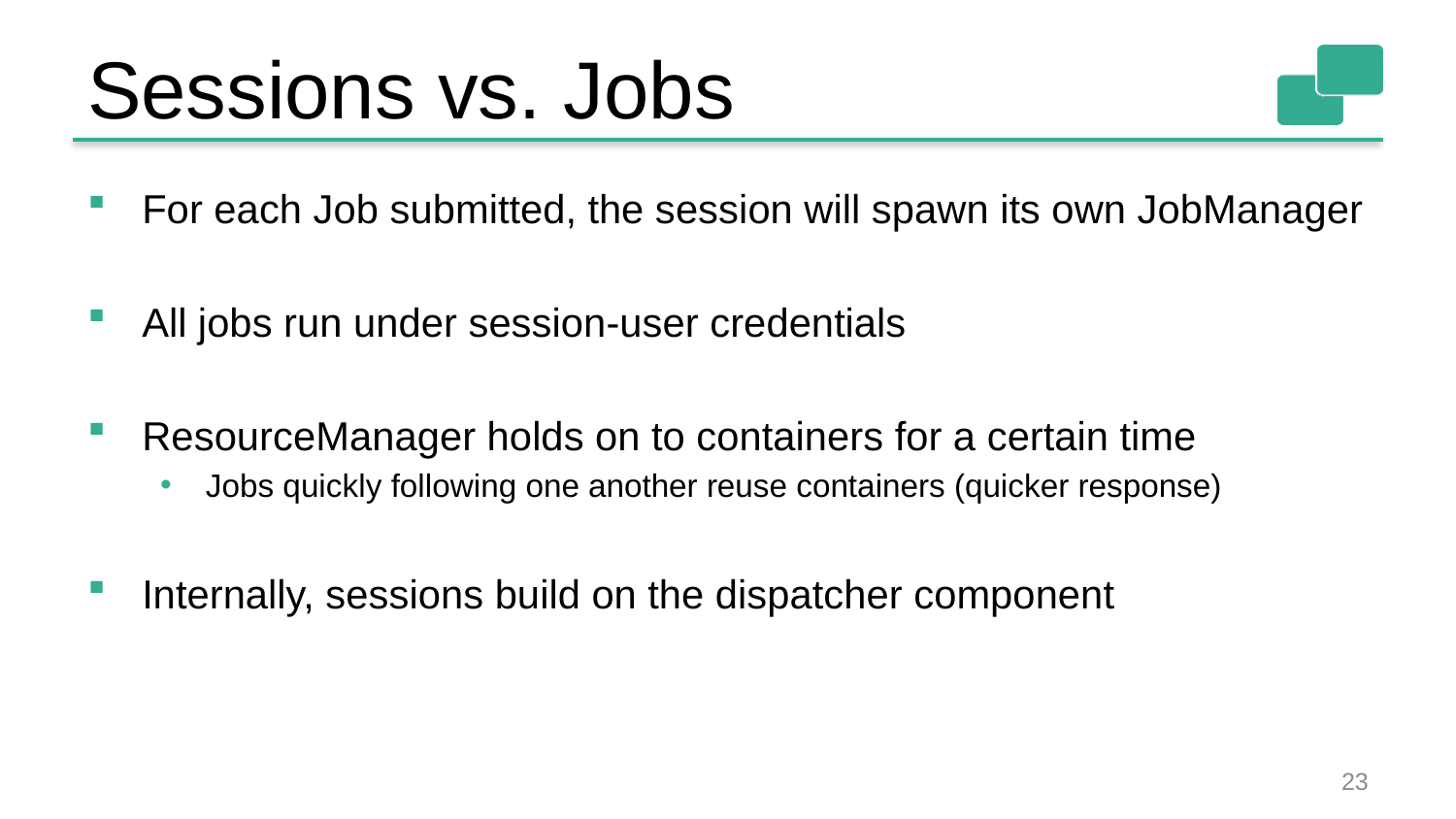

# Sessions vs. Jobs
For each Job submitted, the session will spawn its own JobManager

All jobs run under session-user credentials

ResourceManager holds on to containers for a certain time
Jobs quickly following one another reuse containers (quicker response)

Internally, sessions build on the dispatcher component
23